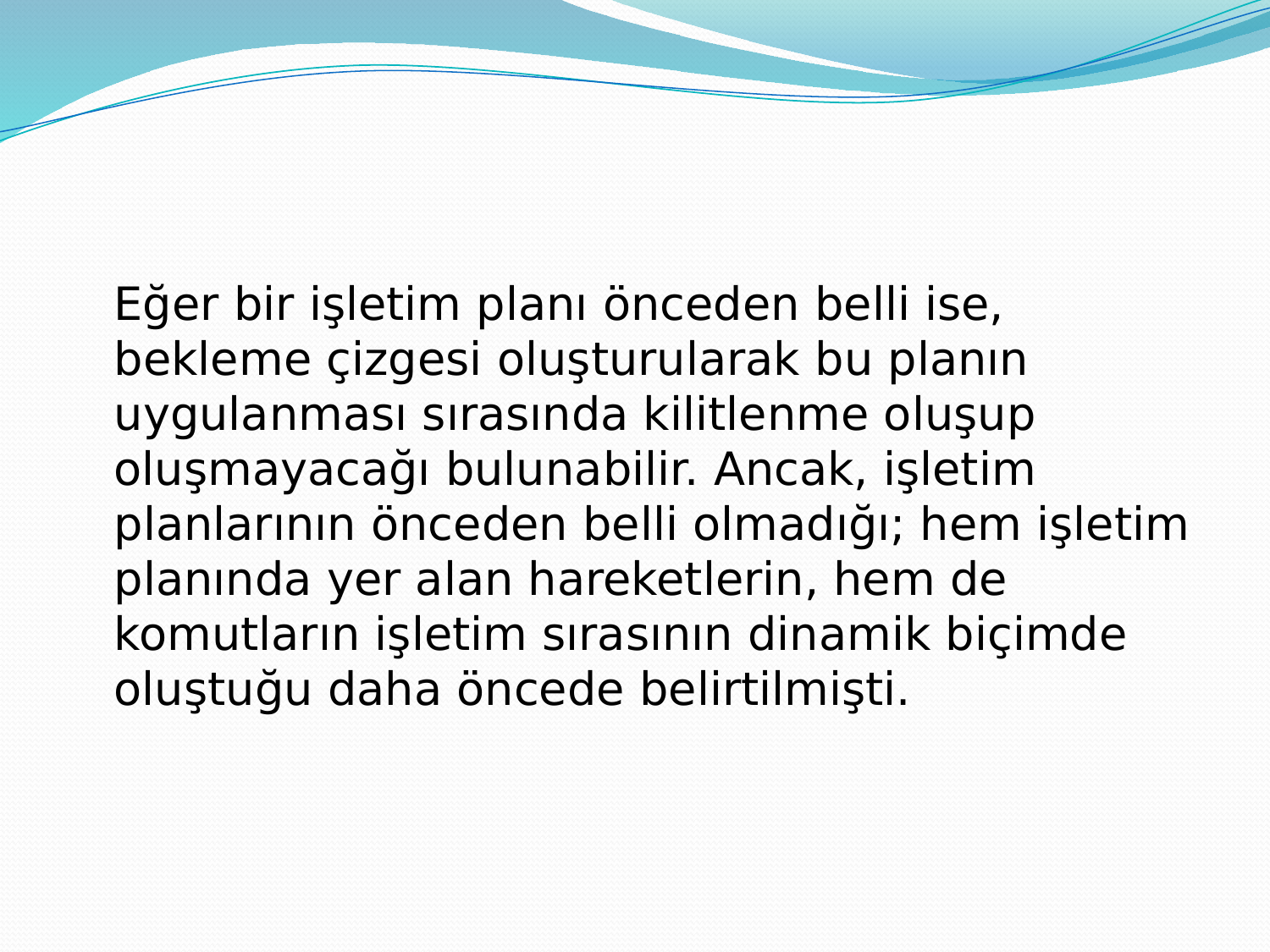

#
	Eğer bir işletim planı önceden belli ise, bekleme çizgesi oluşturularak bu planın uygulanması sırasında kilitlenme oluşup oluşmayacağı bulunabilir. Ancak, işletim planlarının önceden belli olmadığı; hem işletim planında yer alan hareketlerin, hem de komutların işletim sırasının dinamik biçimde oluştuğu daha öncede belirtilmişti.